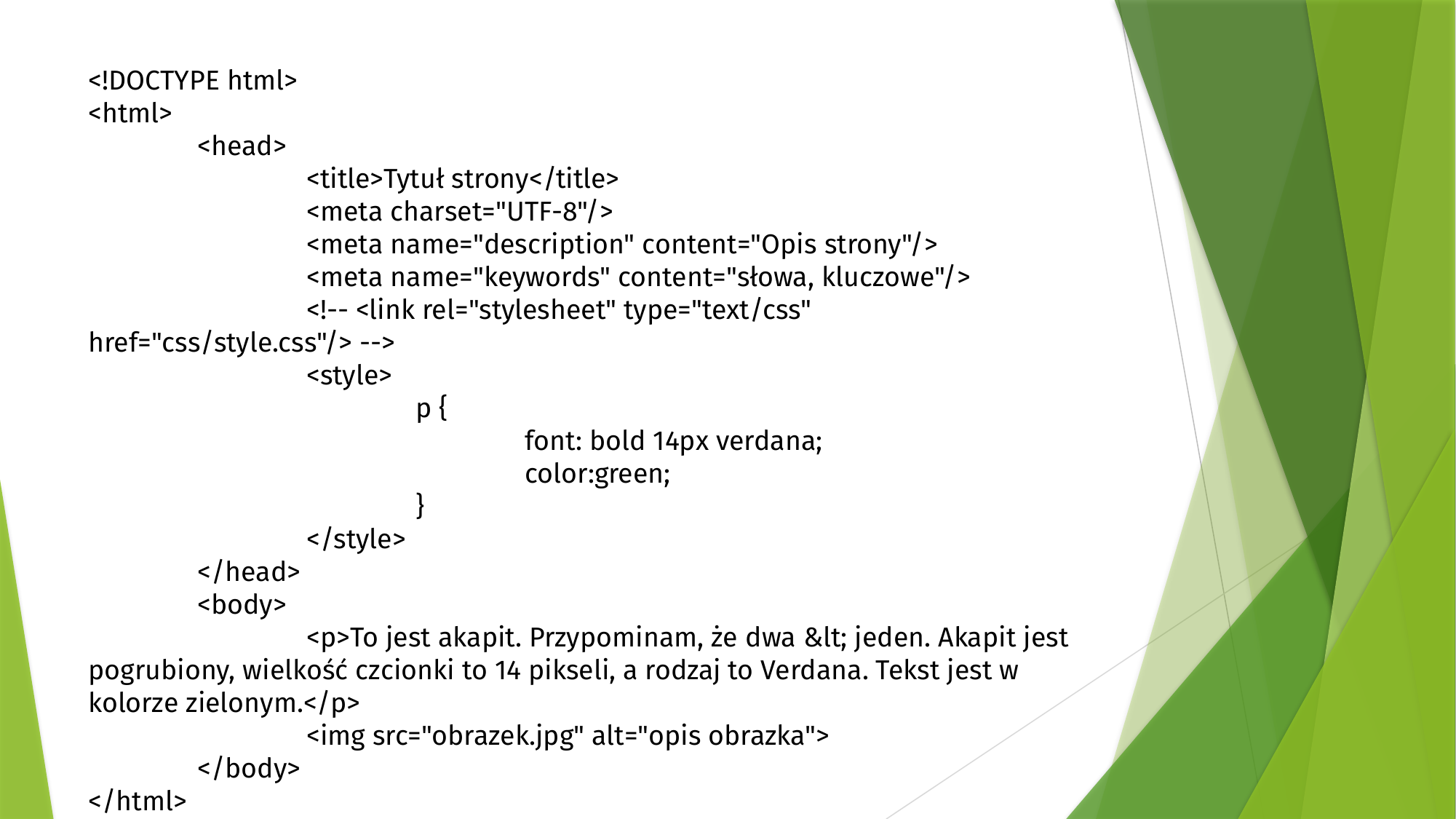

<!DOCTYPE html>
<html>
	<head>
		<title>Tytuł strony</title>
		<meta charset="UTF-8"/>
		<meta name="description" content="Opis strony"/>
		<meta name="keywords" content="słowa, kluczowe"/>
		<!-- <link rel="stylesheet" type="text/css" href="css/style.css"/> -->
		<style>
			p {
				font: bold 14px verdana;
				color:green;
			}
		</style>
	</head>
	<body>
		<p>To jest akapit. Przypominam, że dwa &lt; jeden. Akapit jest pogrubiony, wielkość czcionki to 14 pikseli, a rodzaj to Verdana. Tekst jest w kolorze zielonym.</p>
		<img src="obrazek.jpg" alt="opis obrazka">
	</body>
</html>